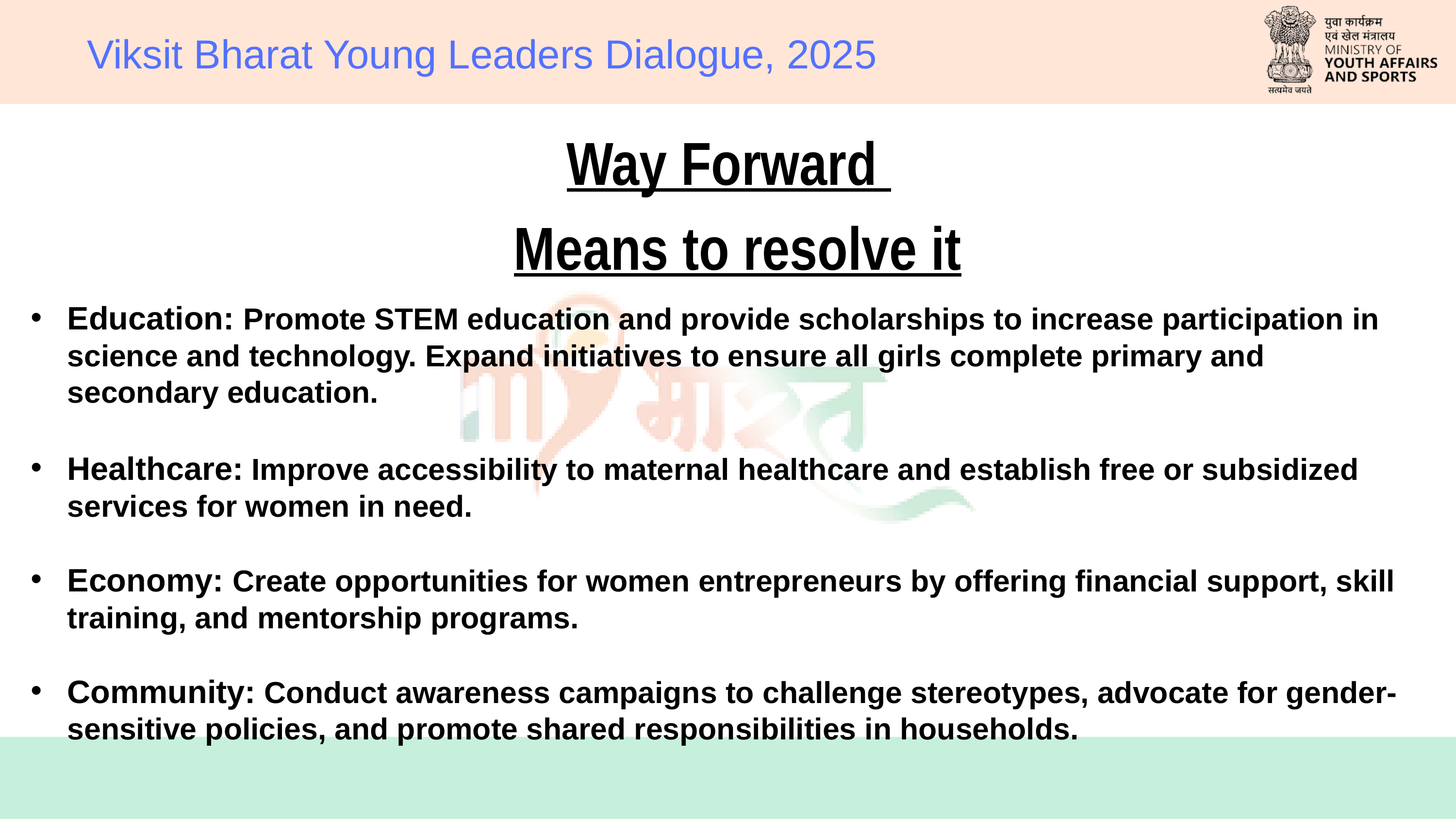

Viksit Bharat Young Leaders Dialogue, 2025
Way Forward
Means to resolve it

Education: Promote STEM education and provide scholarships to increase participation in science and technology. Expand initiatives to ensure all girls complete primary and secondary education.

Healthcare: Improve accessibility to maternal healthcare and establish free or subsidized services for women in need.

Economy: Create opportunities for women entrepreneurs by offering financial support, skill training, and mentorship programs.

Community: Conduct awareness campaigns to challenge stereotypes, advocate for gender-sensitive policies, and promote shared responsibilities in households.